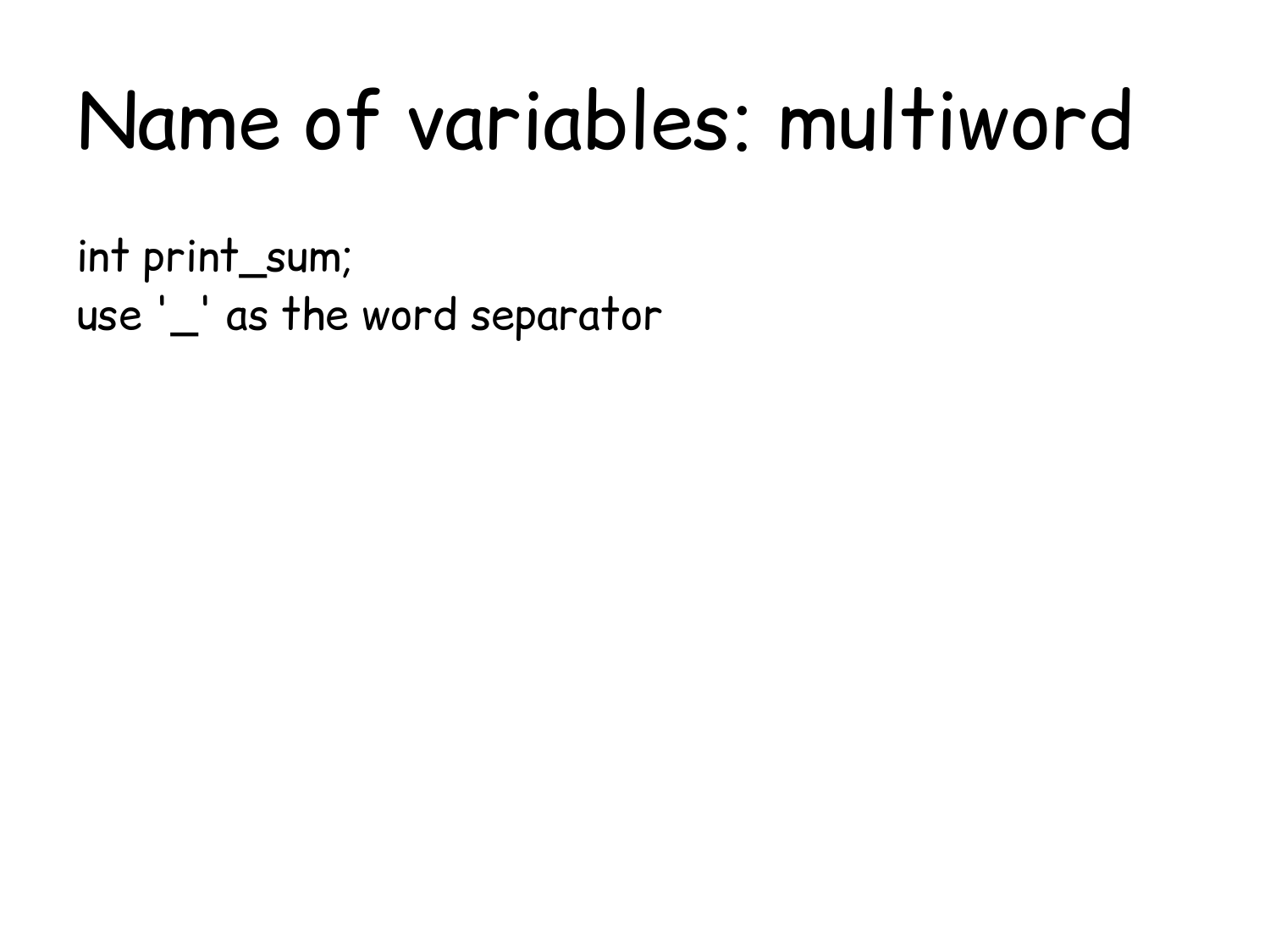

# Name of variables: multiword
int print_sum;
use '_' as the word separator